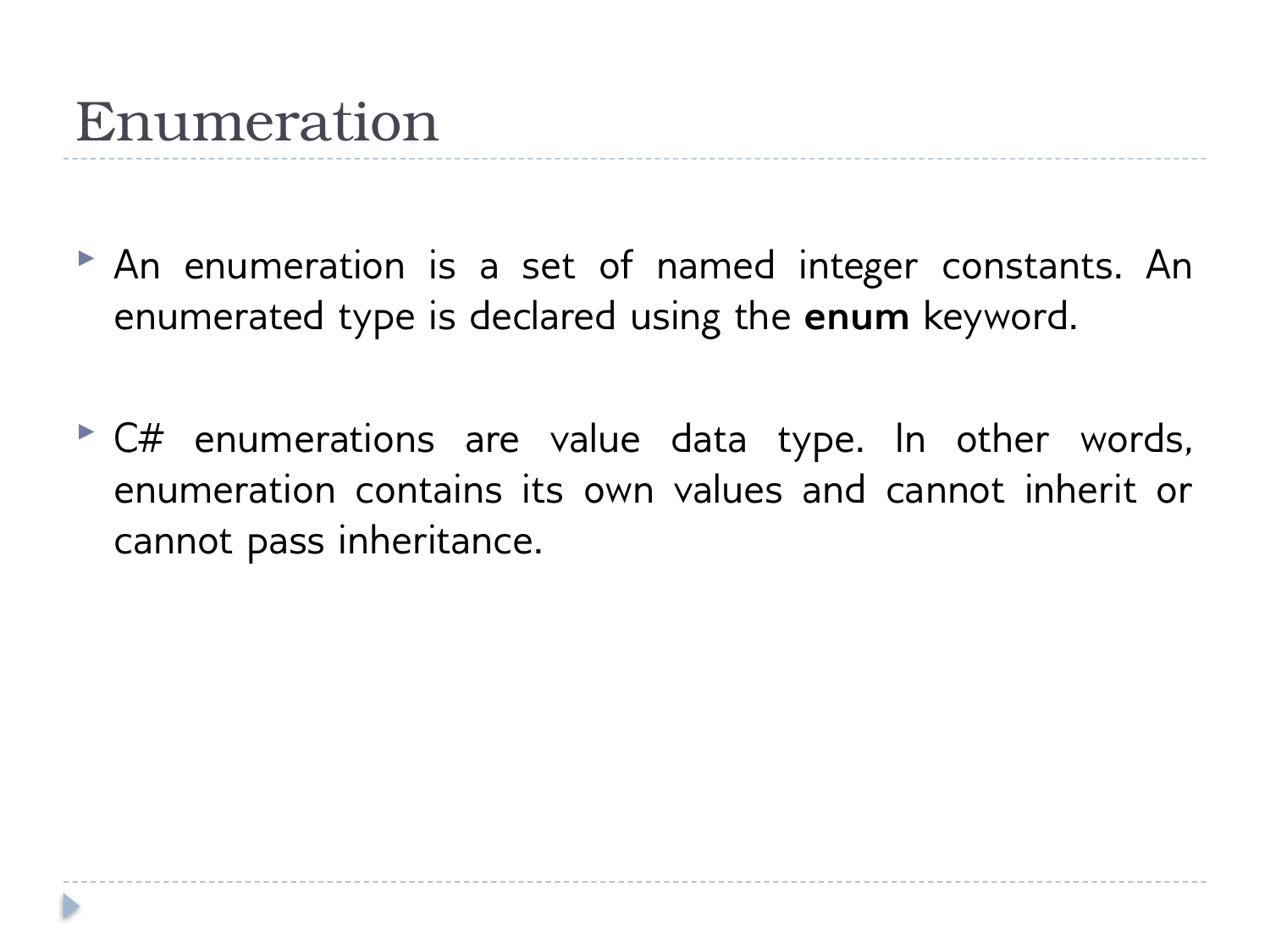

# Enumeration

An enumeration is a set of named integer constants. An enumerated type is declared using the enum keyword.

C# enumerations are value data type. In other words, enumeration contains its own values and cannot inherit or cannot pass inheritance.